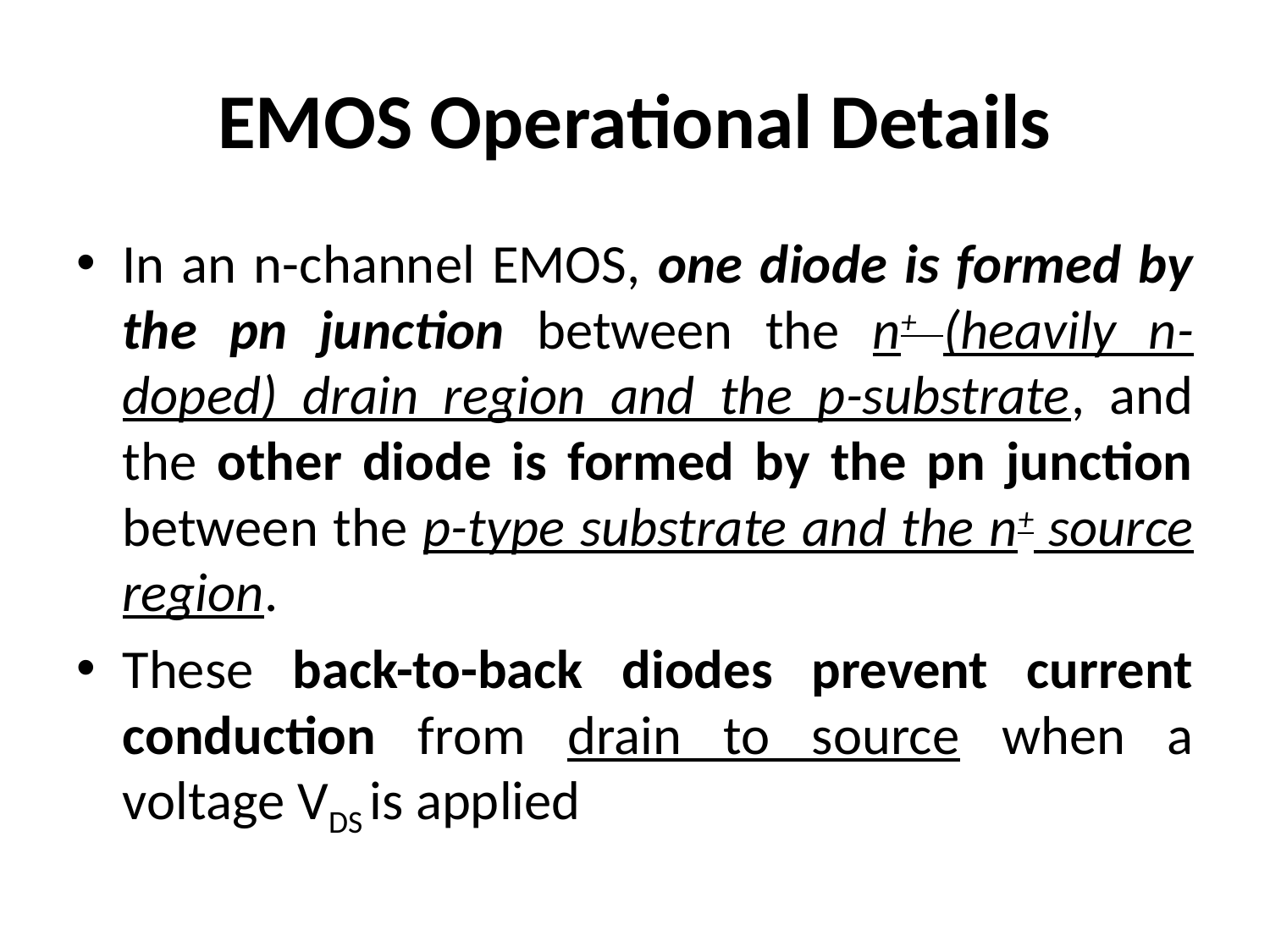

# EMOS Operational Details
In an n-channel EMOS, one diode is formed by the pn junction between the n+ (heavily n-doped) drain region and the p-substrate, and the other diode is formed by the pn junction between the p-type substrate and the n+ source region.
These back-to-back diodes prevent current conduction from drain to source when a voltage VDS is applied